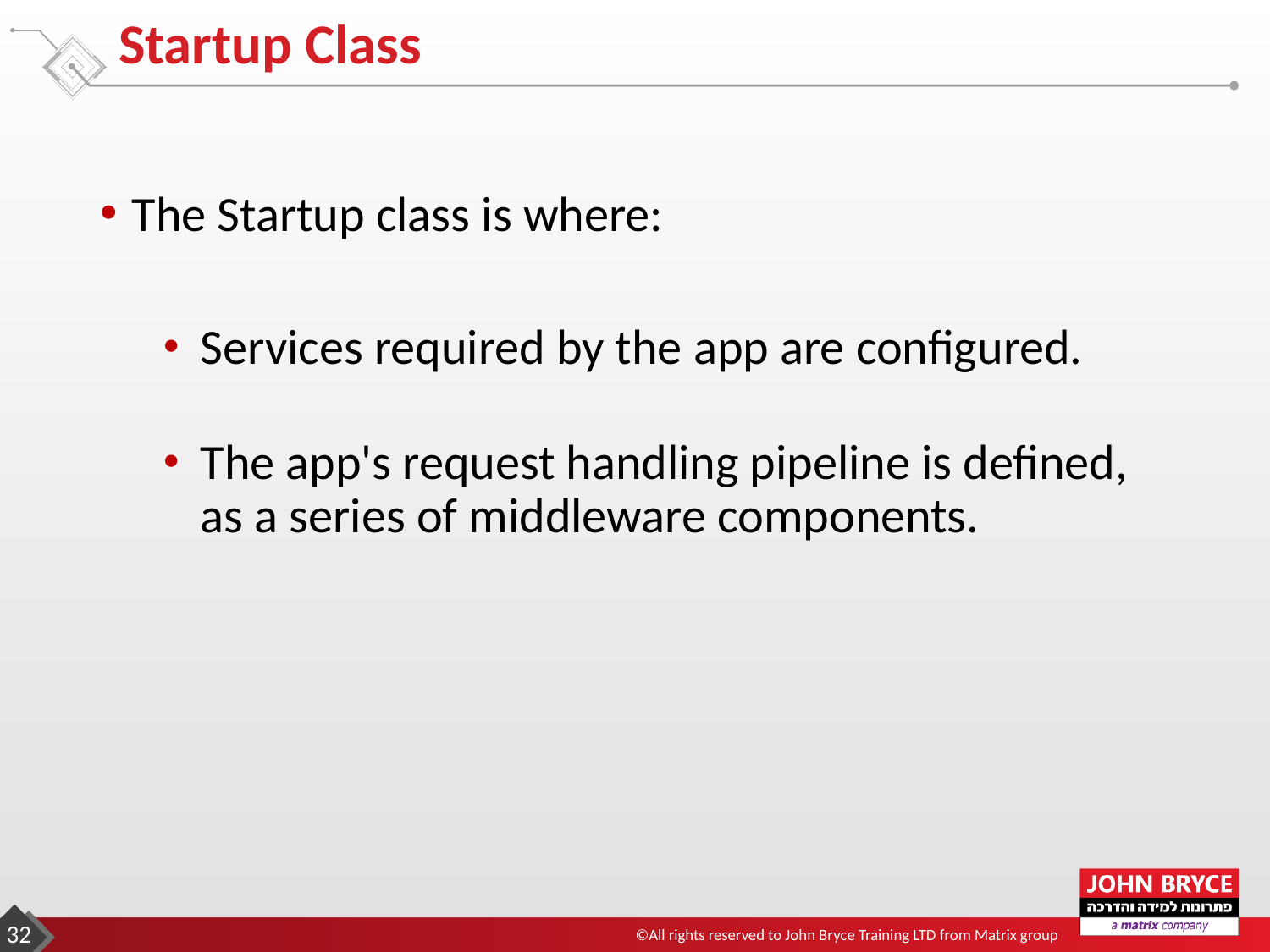

# Startup Class
The Startup class is where:

Services required by the app are configured.
The app's request handling pipeline is defined, as a series of middleware components.
32